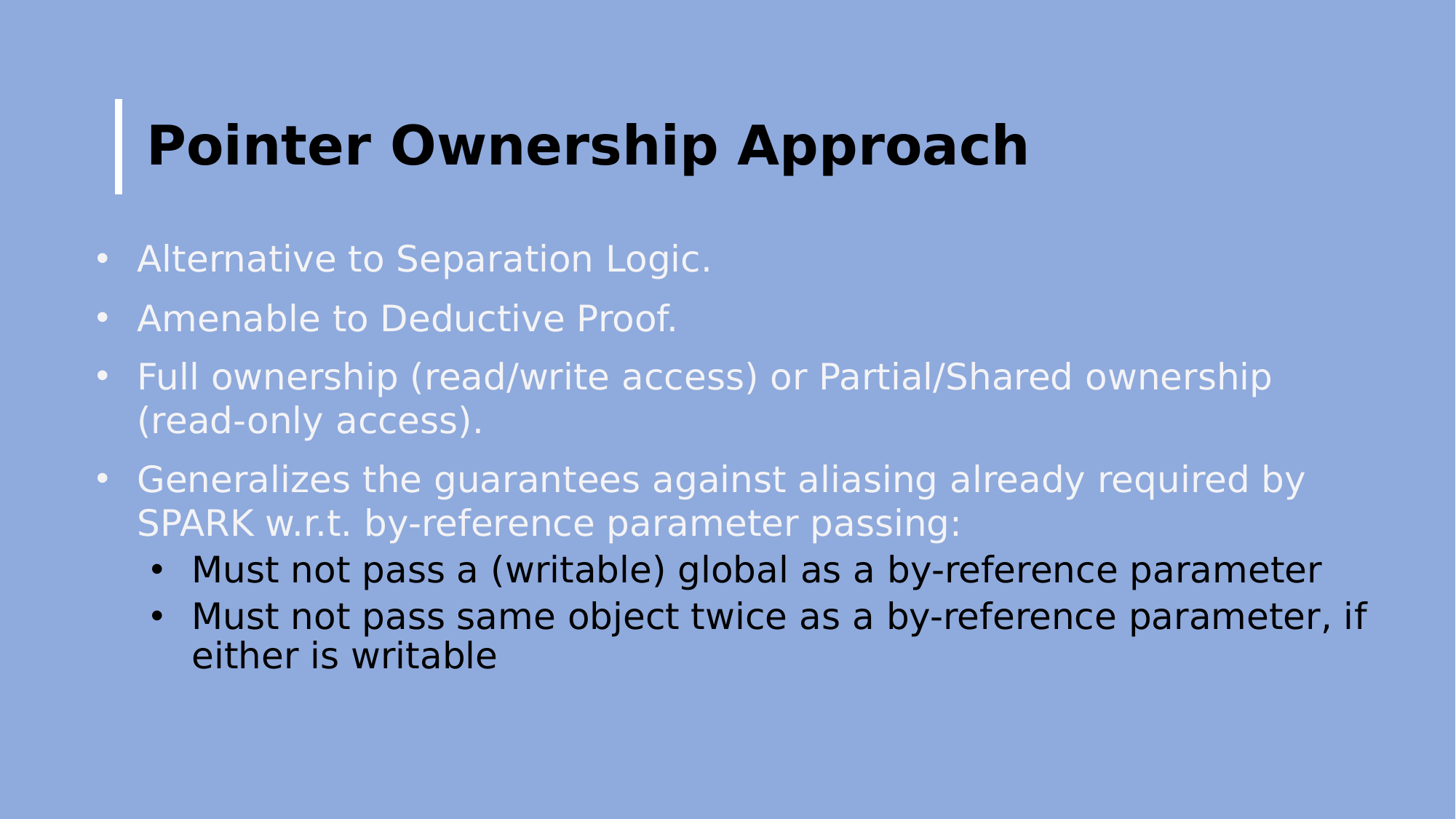

# Pointer Ownership Approach
Alternative to Separation Logic.
Amenable to Deductive Proof.
Full ownership (read/write access) or Partial/Shared ownership (read-only access).
Generalizes the guarantees against aliasing already required by SPARK w.r.t. by-reference parameter passing:
Must not pass a (writable) global as a by-reference parameter
Must not pass same object twice as a by-reference parameter, if either is writable